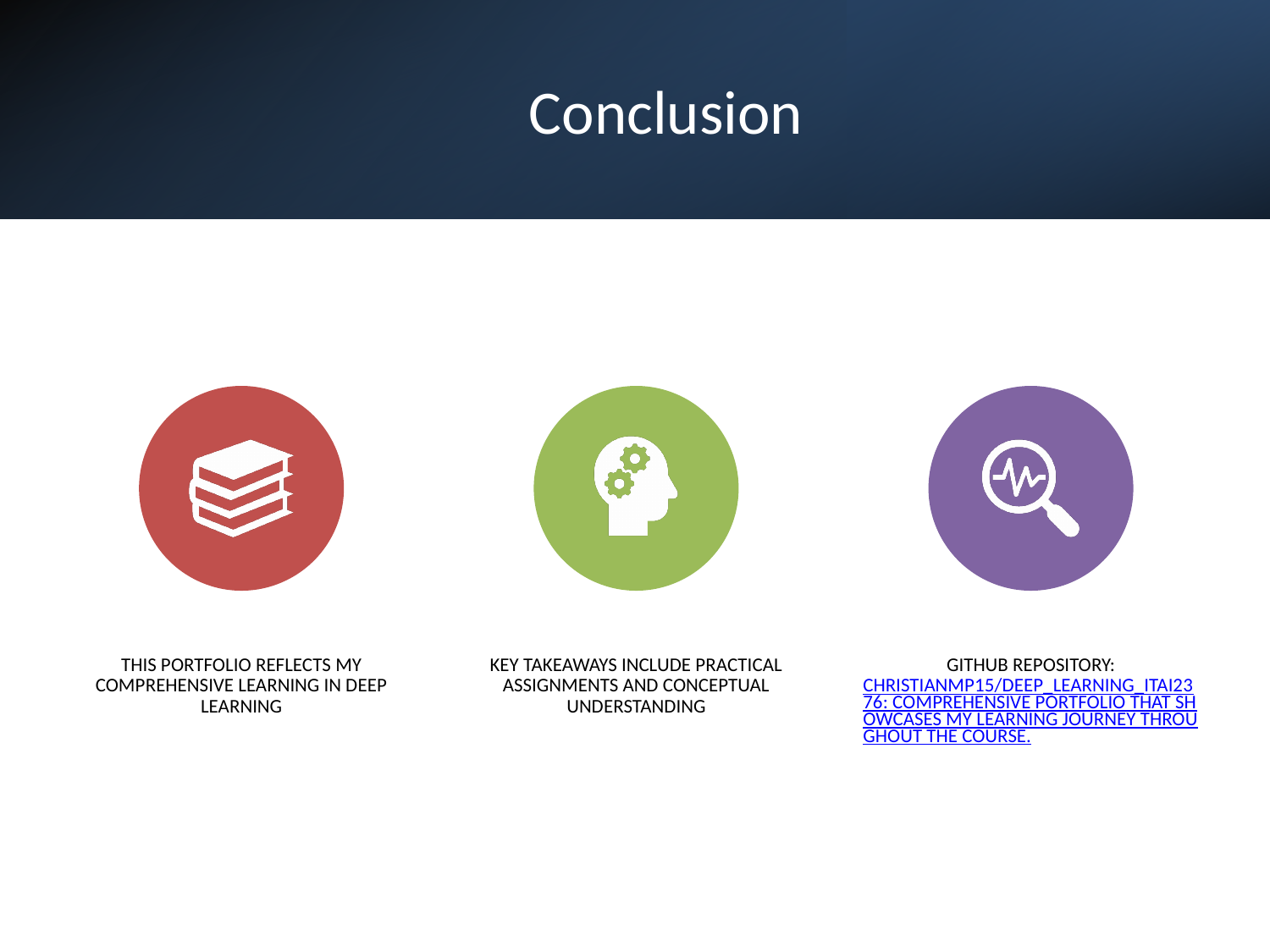

# Conclusion
This portfolio reflects my comprehensive learning in Deep Learning
Key takeaways include practical assignments and conceptual understanding
GitHub Repository:ChristianMp15/Deep_Learning_ITAI2376: Comprehensive portfolio that showcases my learning journey throughout the course.